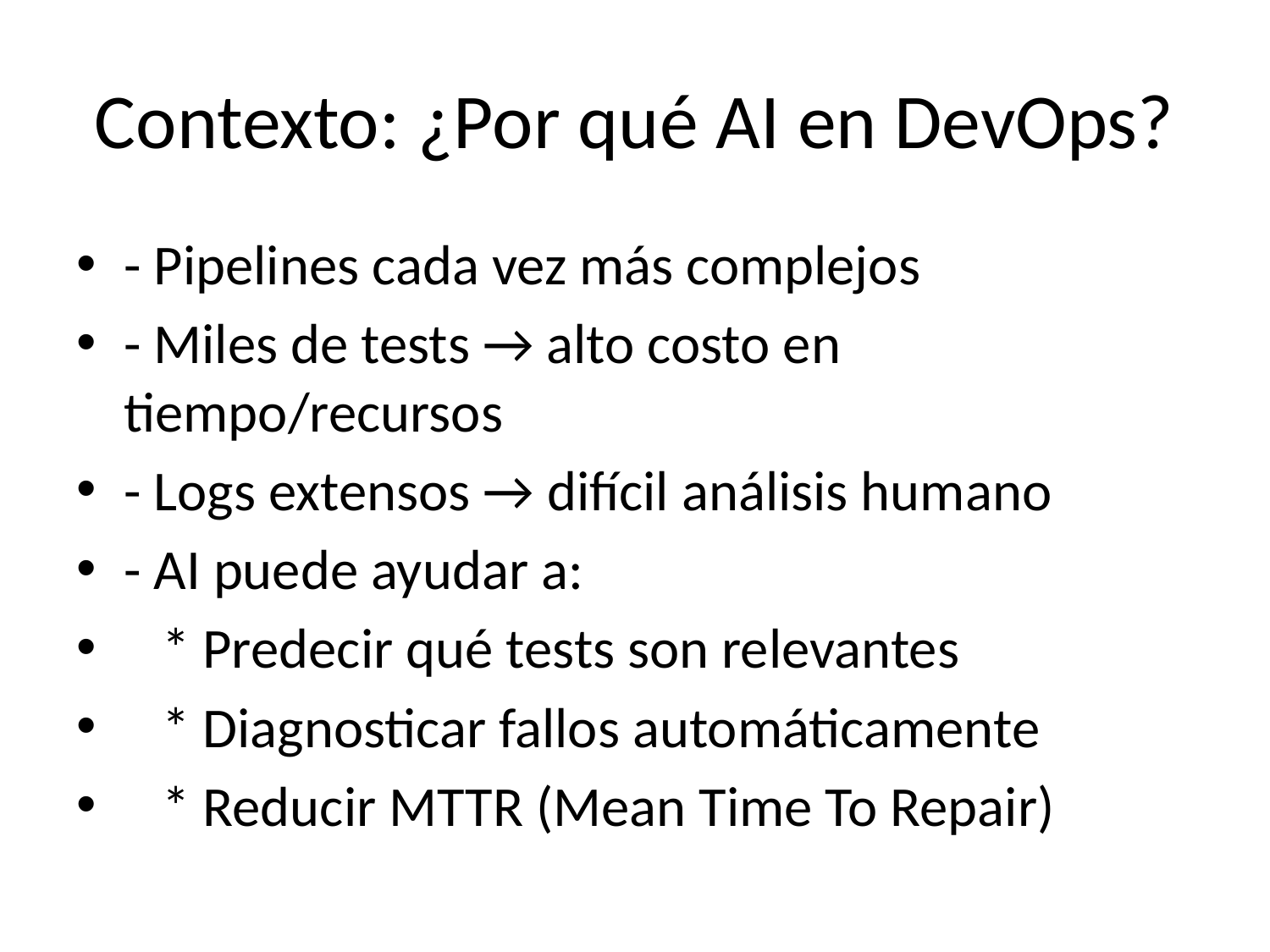

# Contexto: ¿Por qué AI en DevOps?
- Pipelines cada vez más complejos
- Miles de tests → alto costo en tiempo/recursos
- Logs extensos → difícil análisis humano
- AI puede ayudar a:
   * Predecir qué tests son relevantes
   * Diagnosticar fallos automáticamente
   * Reducir MTTR (Mean Time To Repair)